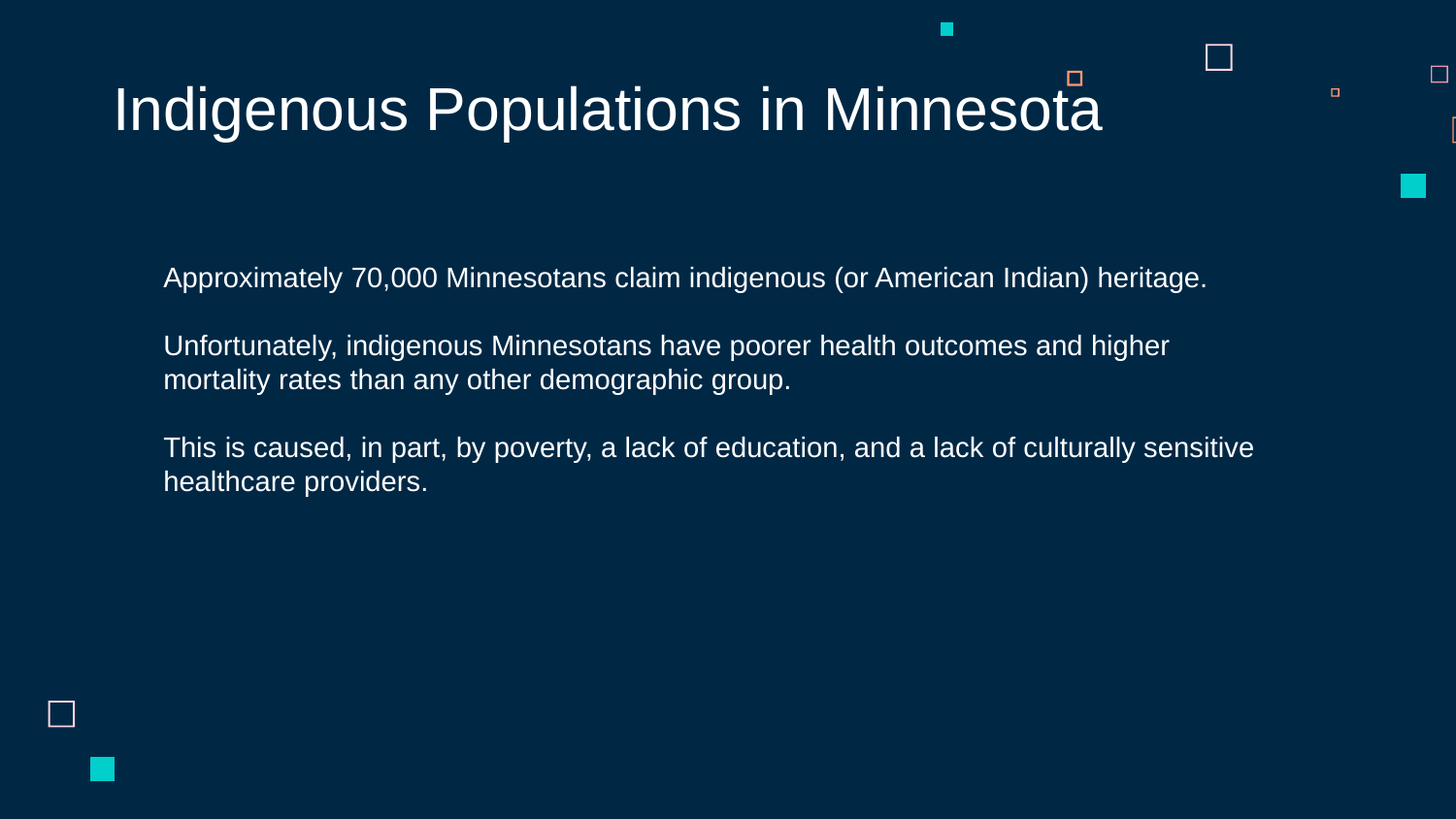

# Indigenous Populations in Minnesota
Approximately 70,000 Minnesotans claim indigenous (or American Indian) heritage.

Unfortunately, indigenous Minnesotans have poorer health outcomes and higher mortality rates than any other demographic group.

This is caused, in part, by poverty, a lack of education, and a lack of culturally sensitive healthcare providers.